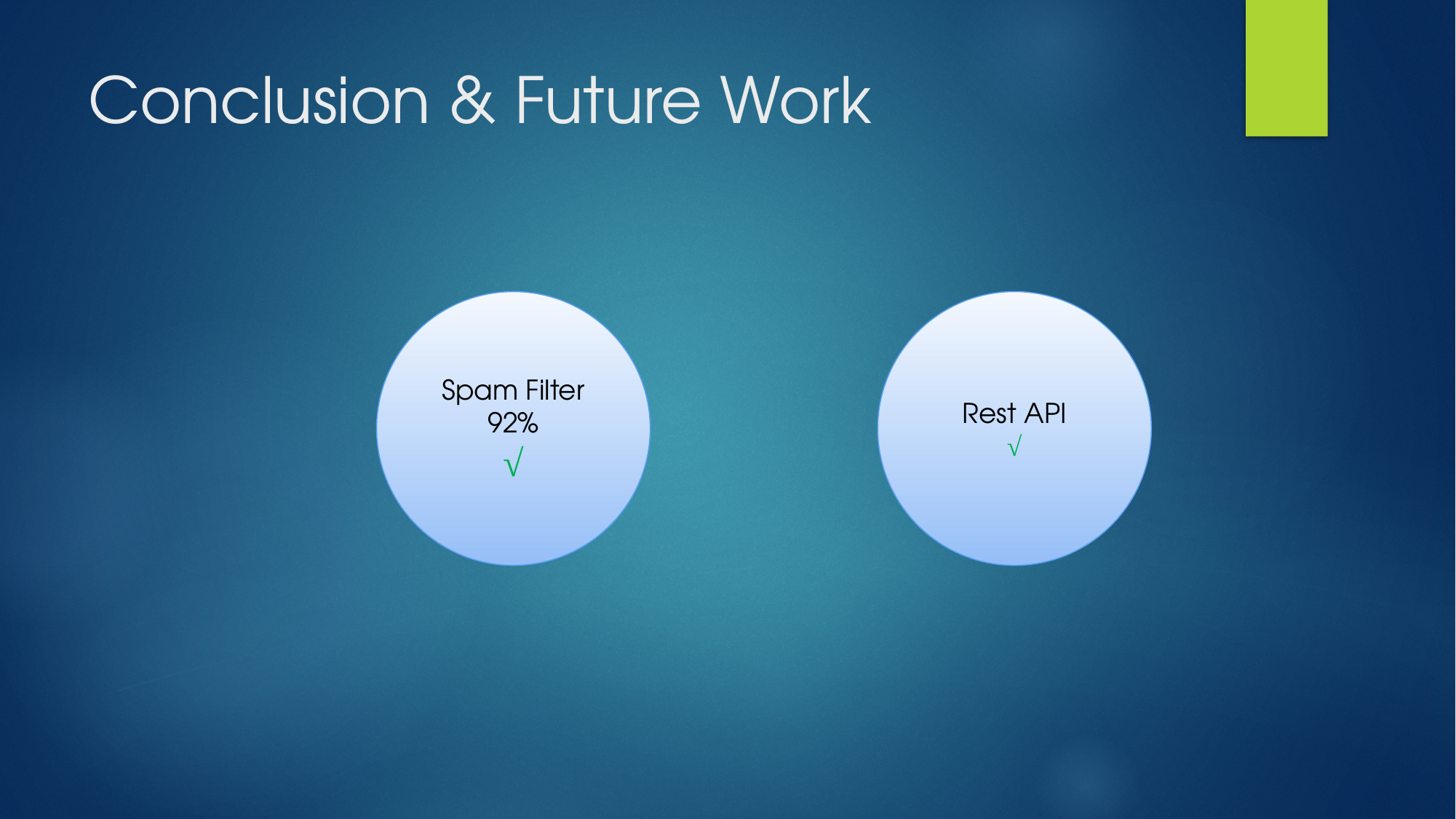

# Conclusion & Future Work
Spam Filter
92%
√
Rest API
√